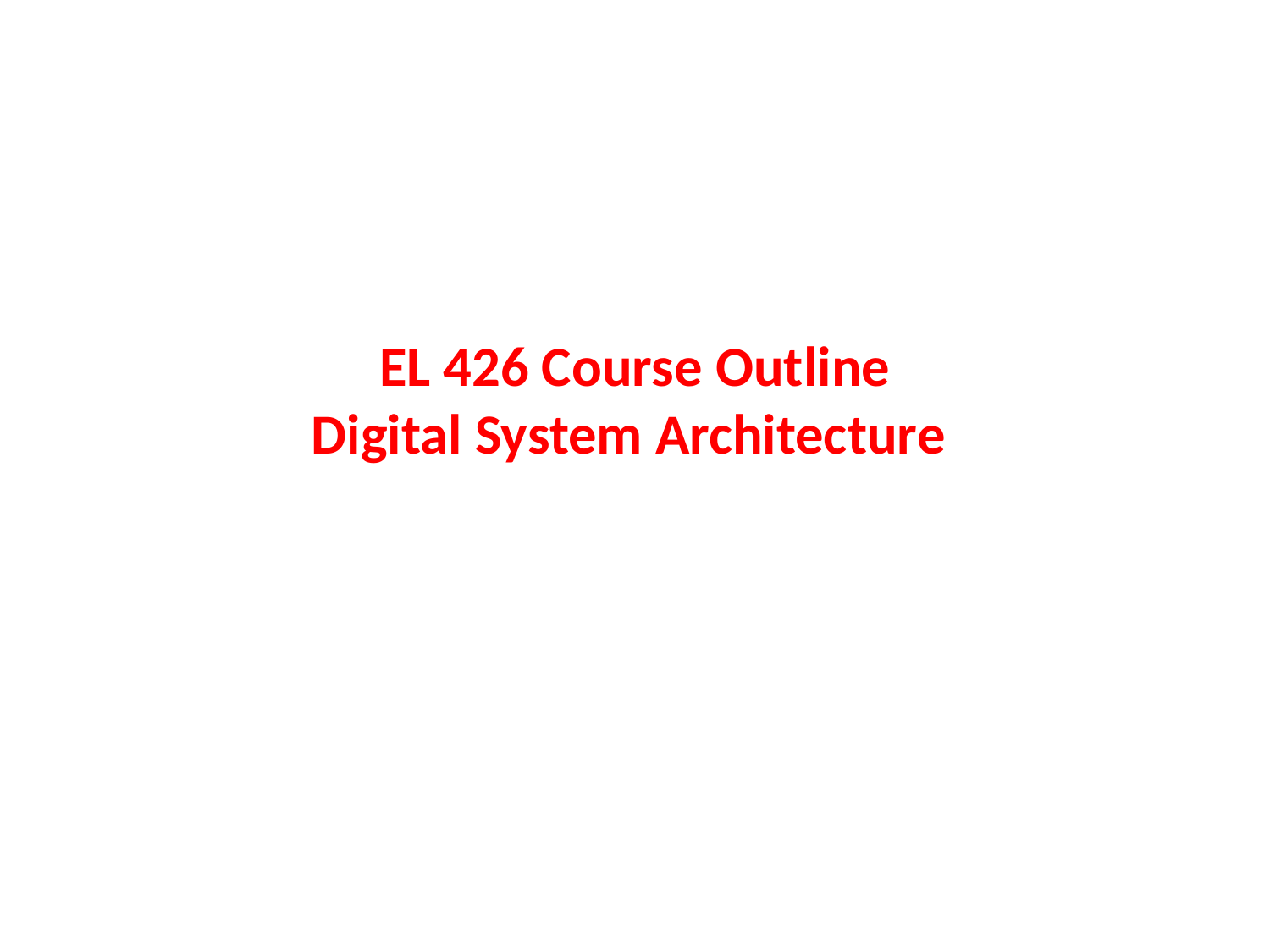

# EL 426 Course Outline Digital System Architecture